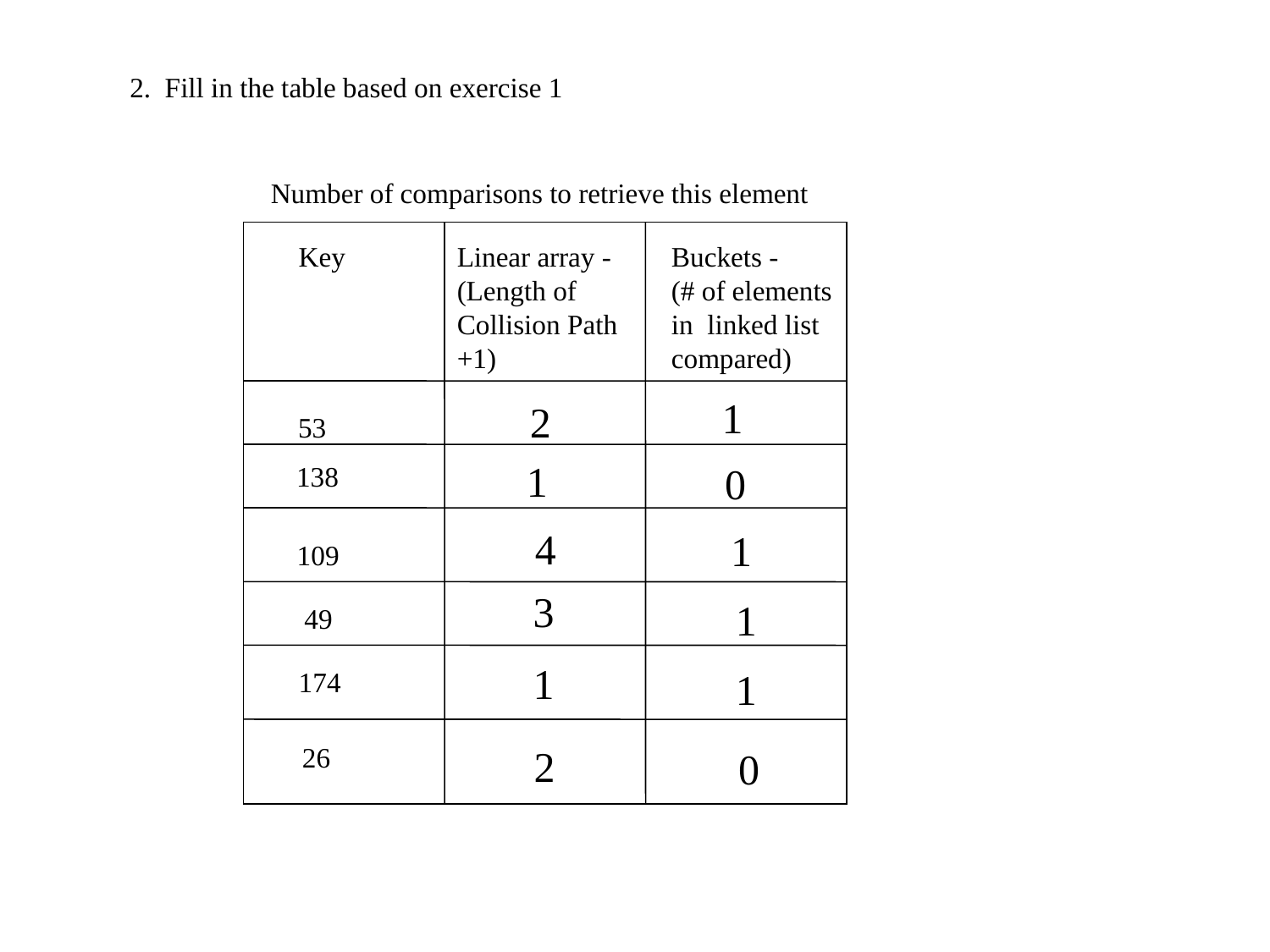

2.  Fill in the table based on exercise 1
Number of comparisons to retrieve this element

Key
Linear array -
(Length of
Collision Path +1)
Buckets -
(# of elements
in  linked list
compared)

1
53	               2

1
0
138

4
1
109
3

1
49

1
1
174

26
2
0